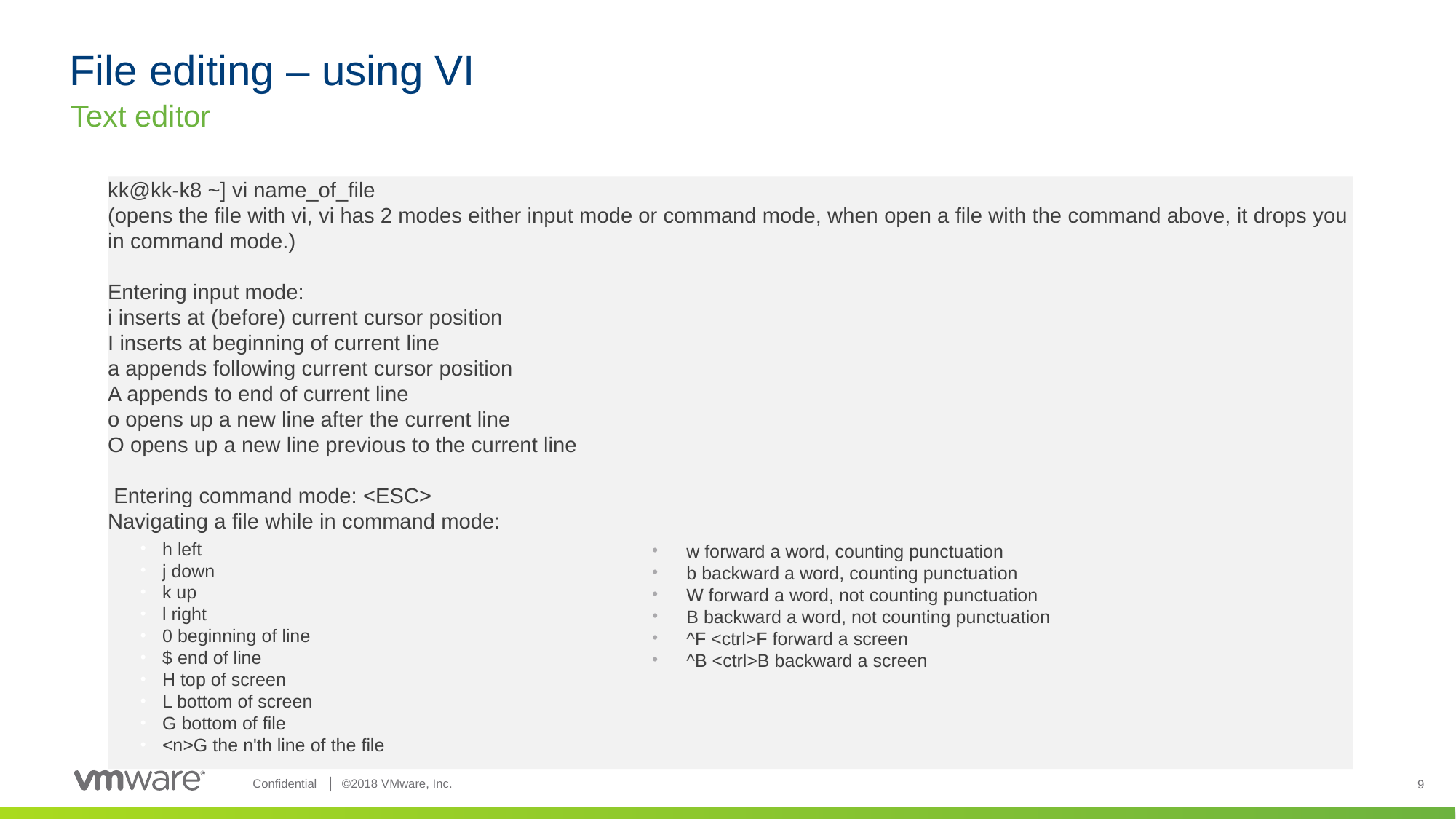

# File editing – using VI
Text editor

kk@kk-k8 ~] vi name_of_file
(opens the file with vi, vi has 2 modes either input mode or command mode, when open a file with the command above, it drops you in command mode.)

Entering input mode:
i inserts at (before) current cursor position
I inserts at beginning of current line
a appends following current cursor position
A appends to end of current line
o opens up a new line after the current line
O opens up a new line previous to the current line

 Entering command mode: <ESC>
Navigating a file while in command mode:
h left
j down
k up
l right
0 beginning of line
$ end of line
H top of screen
L bottom of screen
G bottom of file
<n>G the n'th line of the file

w forward a word, counting punctuation
b backward a word, counting punctuation
W forward a word, not counting punctuation
B backward a word, not counting punctuation
^F <ctrl>F forward a screen
^B <ctrl>B backward a screen